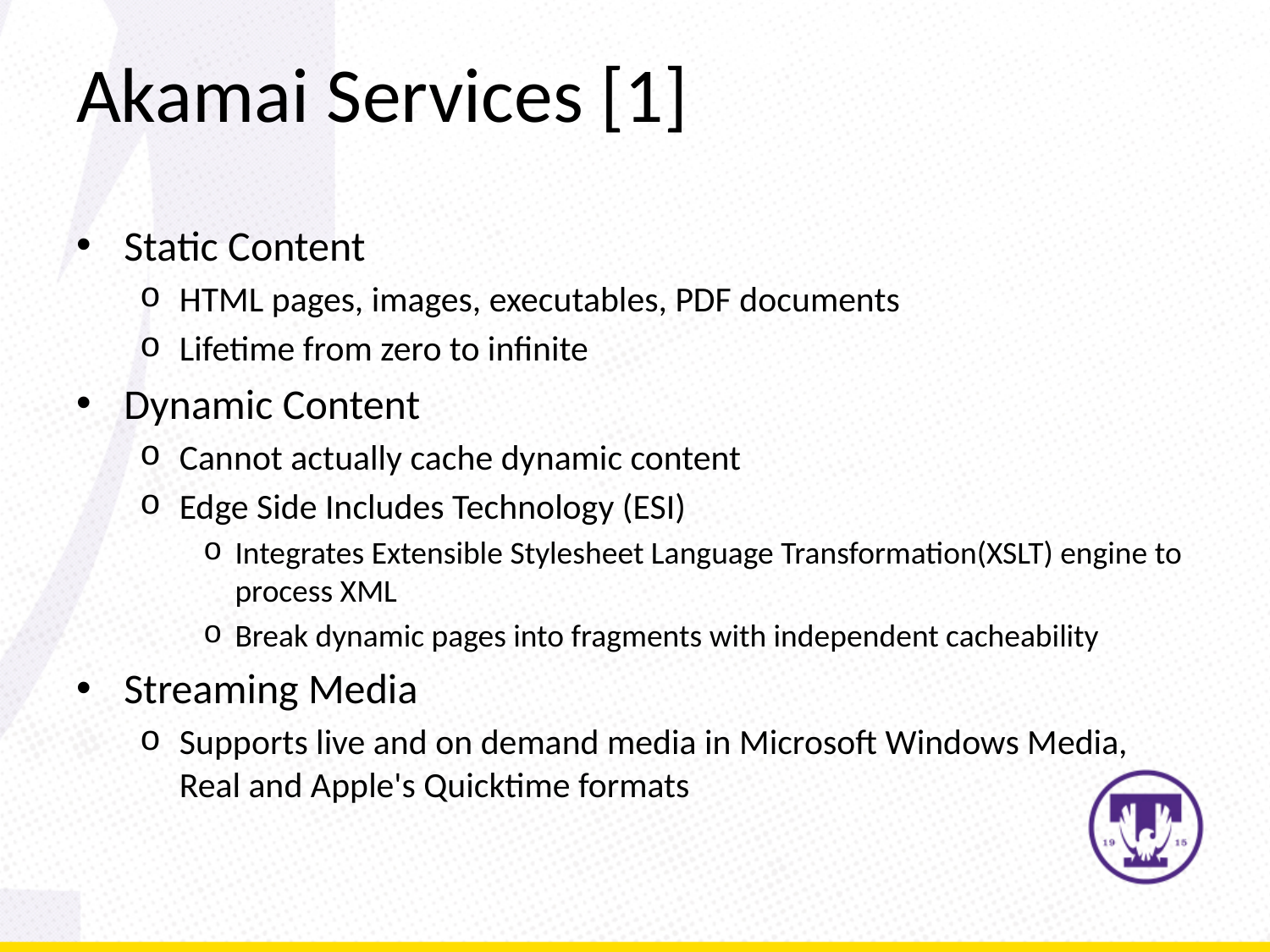

Akamai Services [1]
Static Content
HTML pages, images, executables, PDF documents
Lifetime from zero to infinite
Dynamic Content
Cannot actually cache dynamic content
Edge Side Includes Technology (ESI)
Integrates Extensible Stylesheet Language Transformation(XSLT) engine to process XML
Break dynamic pages into fragments with independent cacheability
Streaming Media
Supports live and on demand media in Microsoft Windows Media, Real and Apple's Quicktime formats